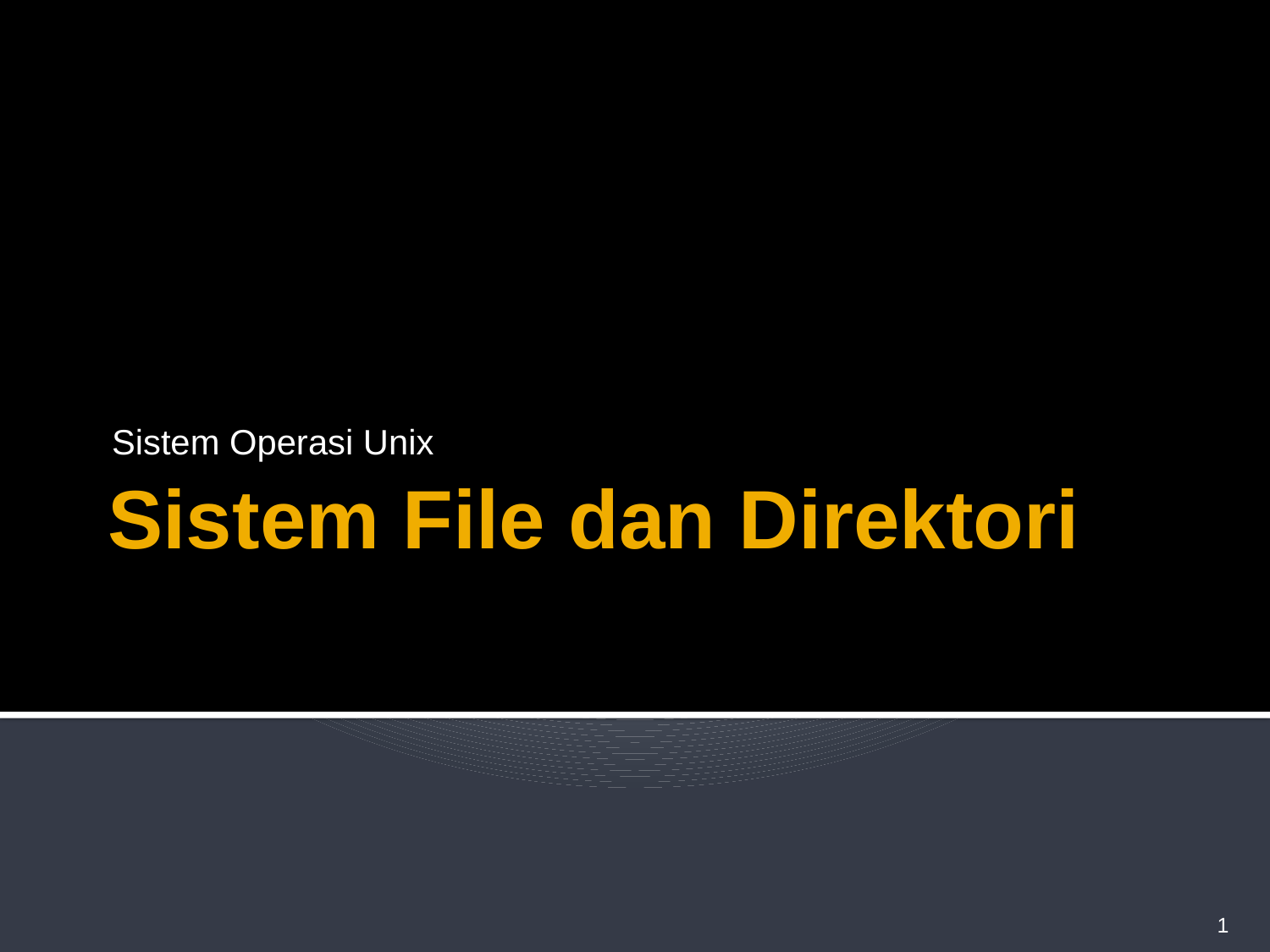

Sistem Operasi Unix
# Sistem File dan Direktori
1